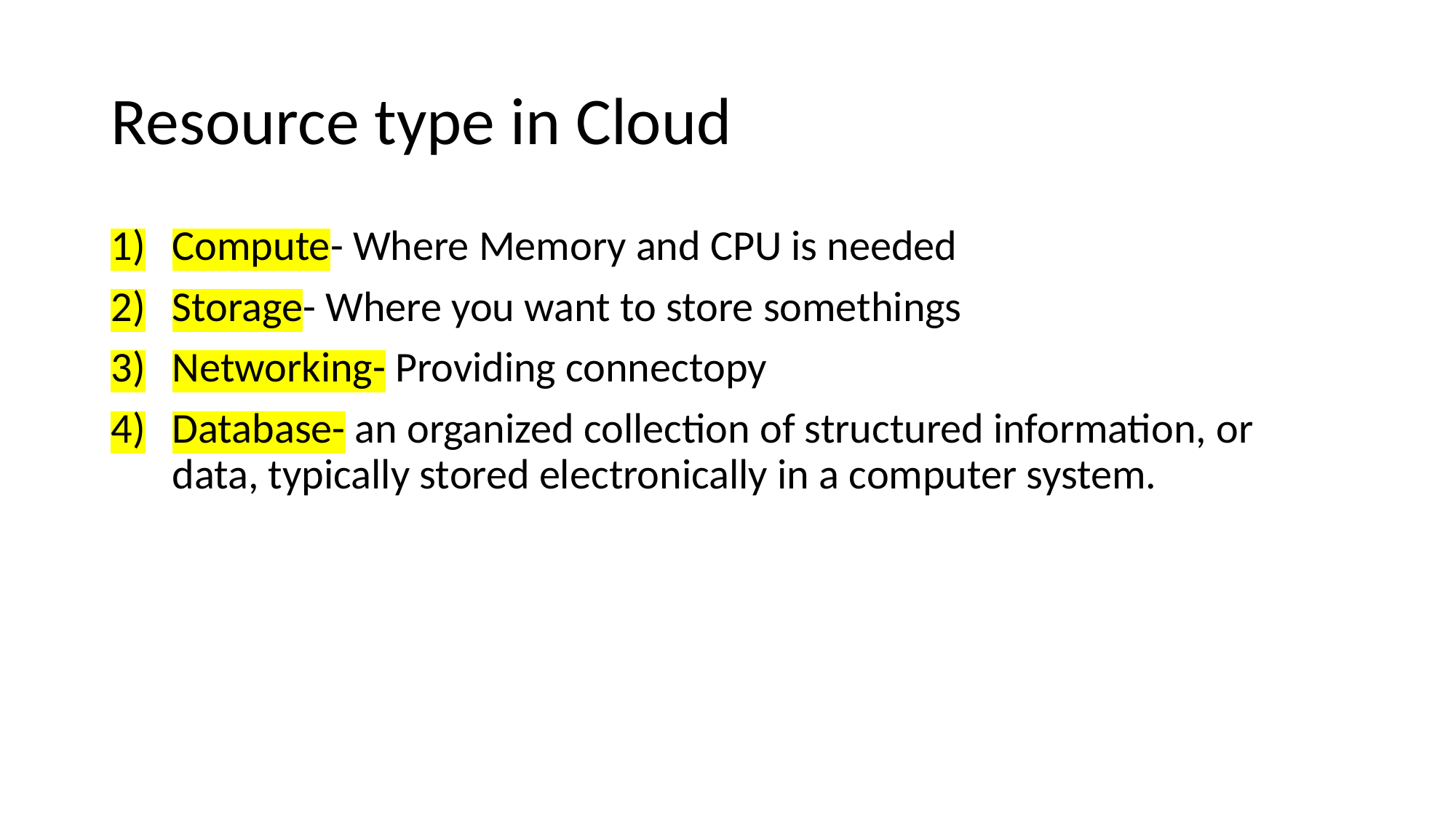

# Resource type in Cloud
Compute- Where Memory and CPU is needed
Storage- Where you want to store somethings
Networking- Providing connectopy
Database- an organized collection of structured information, or data, typically stored electronically in a computer system.